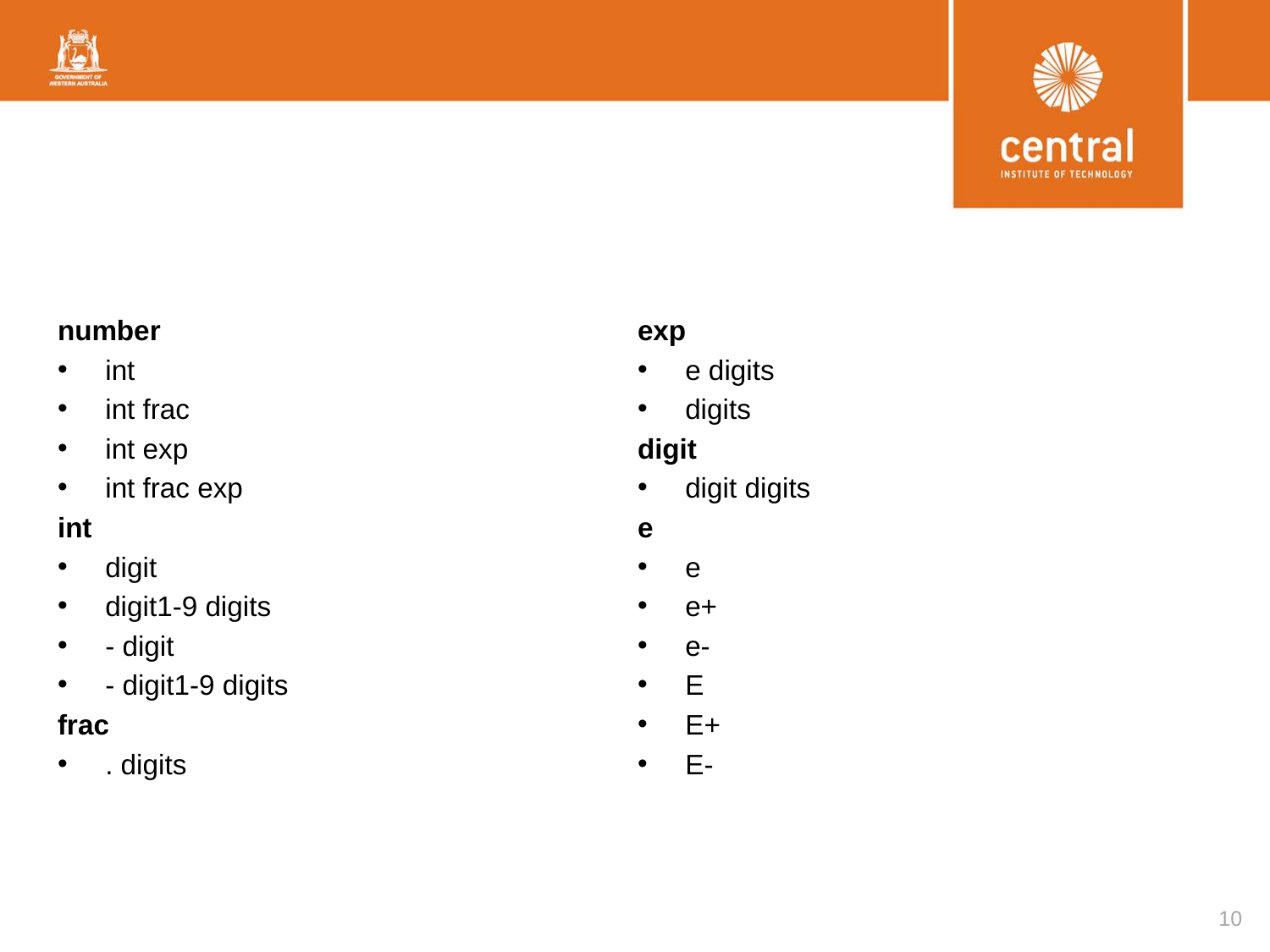

#
number
int
int frac
int exp
int frac exp
int
digit
digit1-9 digits
- digit
- digit1-9 digits
frac
. digits

exp
e digits
digits
digit
digit digits
e
e
e+
e-
E
E+
E-

10